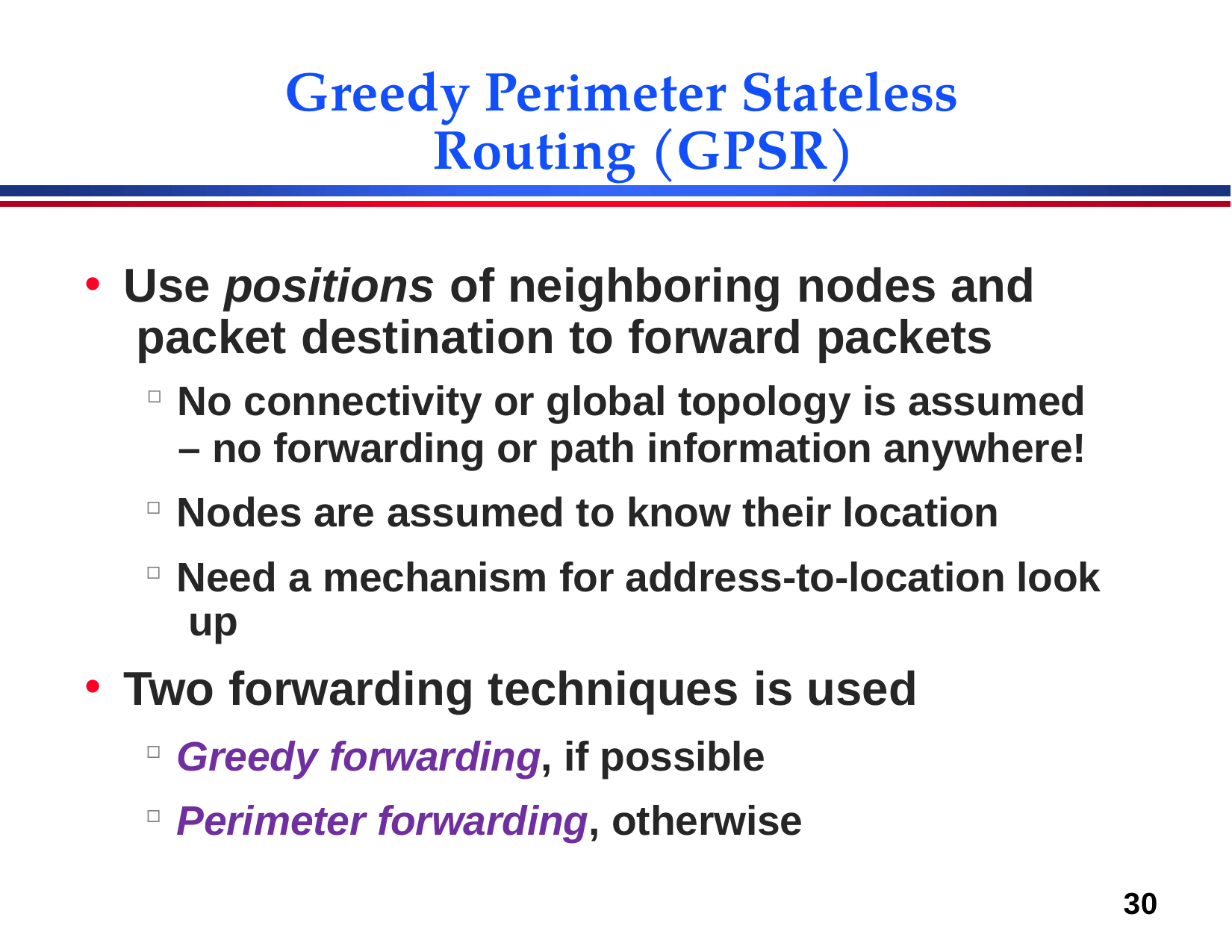

# Greedy Perimeter Stateless  Routing (GPSR)
Use positions of neighboring nodes and  packet destination to forward packets
No connectivity or global topology is assumed
– no forwarding or path information anywhere!
Nodes are assumed to know their location
Need a mechanism for address-to-location look  up
Two forwarding techniques is used
Greedy forwarding, if possible
Perimeter forwarding, otherwise
30